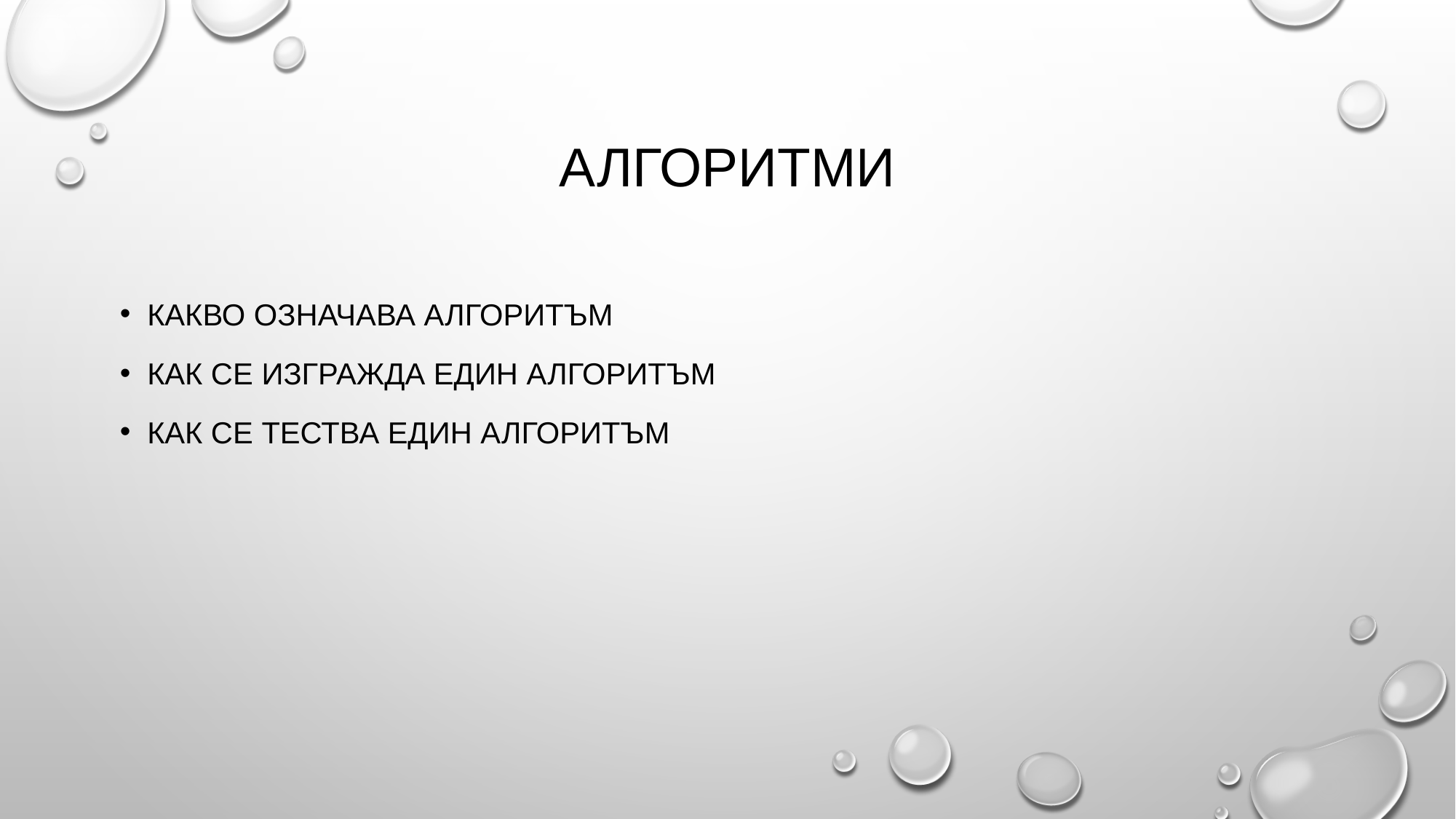

# алгоритми
Какво означава алгоритъм
Как се изгражда един алгоритъм
Как се тества един алгоритъм